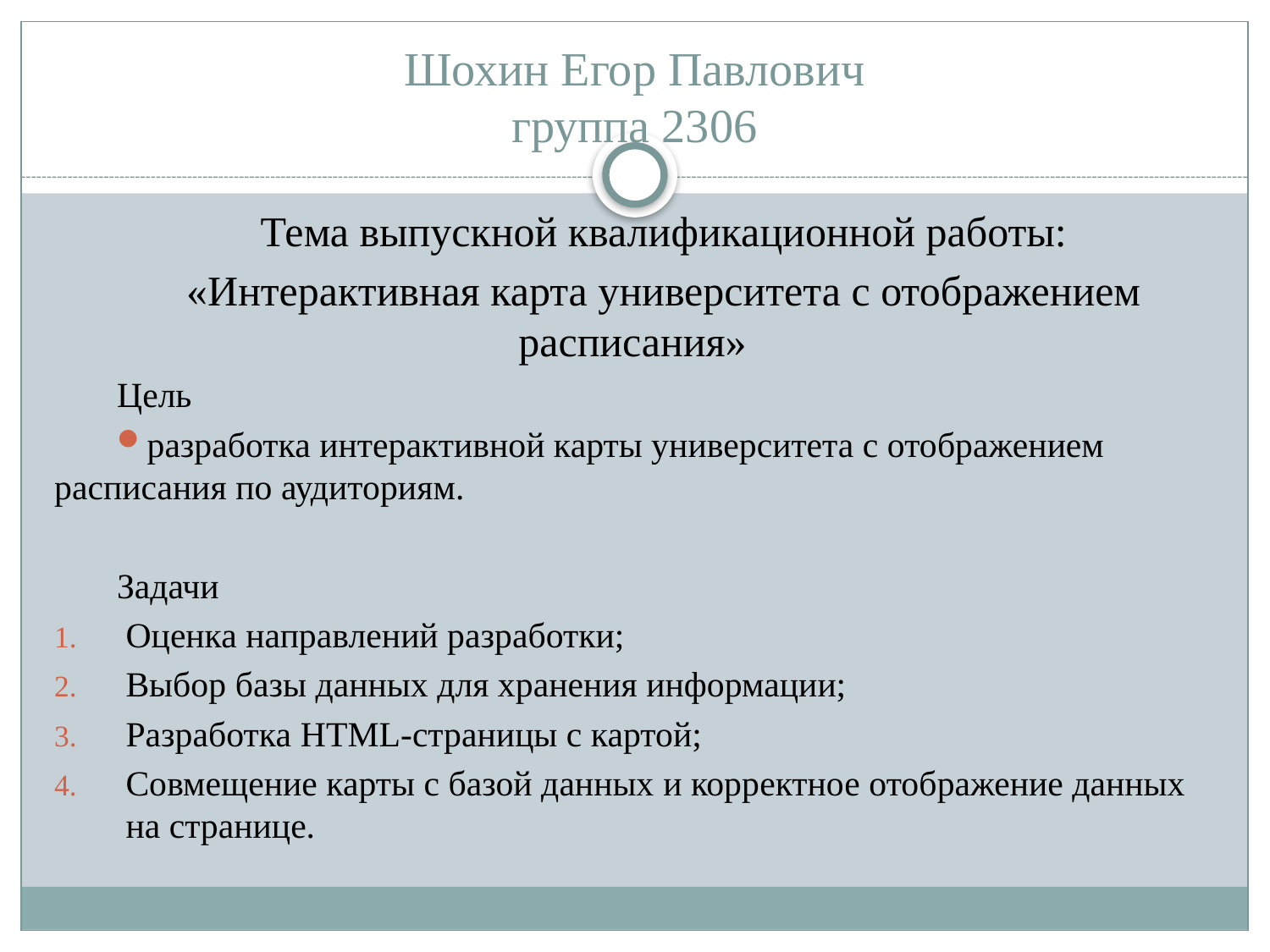

# Шохин Егор Павлович группа 2306
Тема выпускной квалификационной работы:
«Интерактивная карта университета с отображением расписания»
Цель
разработка интерактивной карты университета с отображением расписания по аудиториям.

Задачи
Оценка направлений разработки;
Выбор базы данных для хранения информации;
Разработка HTML-страницы с картой;
Совмещение карты с базой данных и корректное отображение данных на странице.